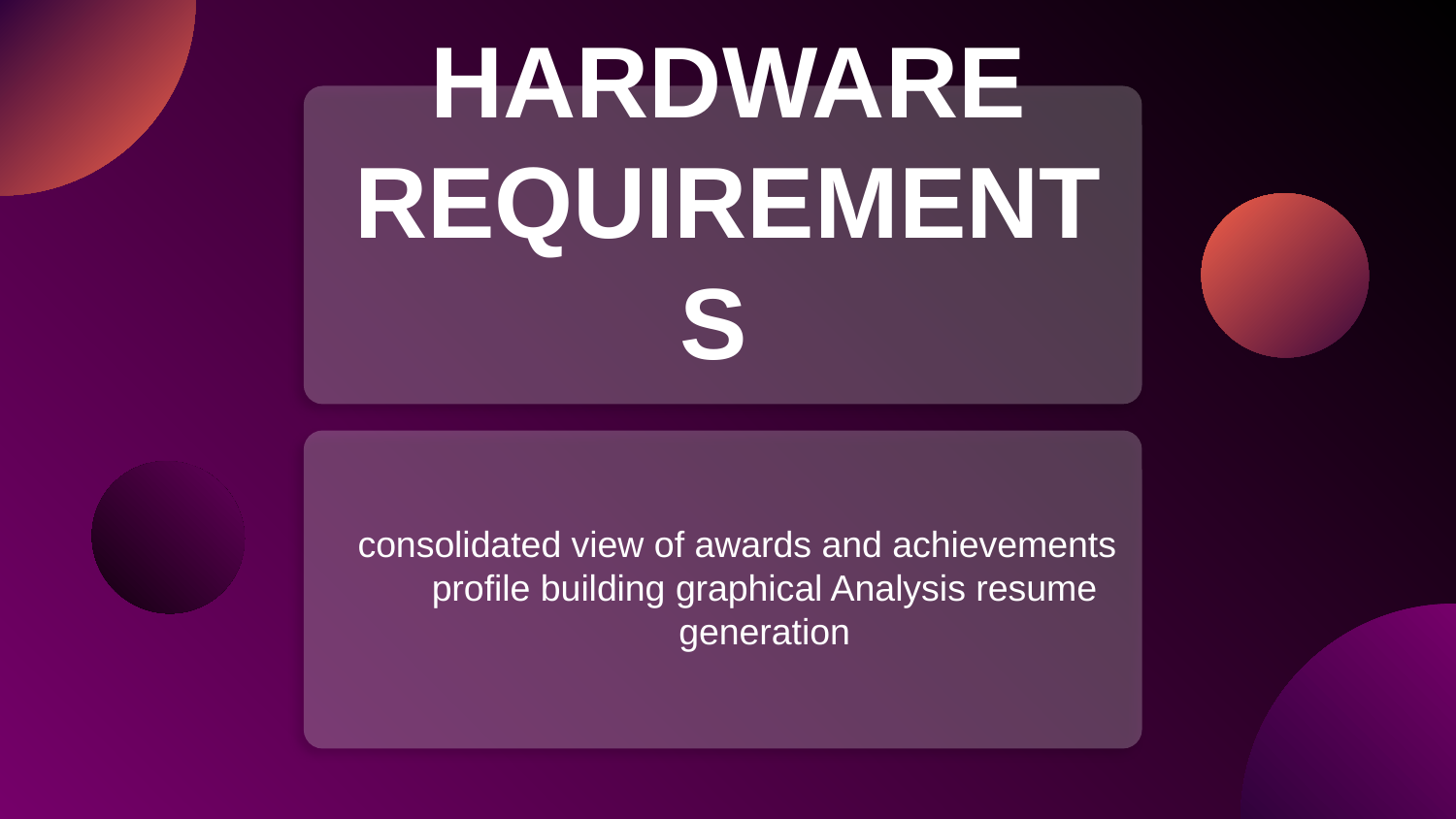

# HARDWARE REQUIREMENTS
consolidated view of awards and achievements profile building graphical Analysis resume generation